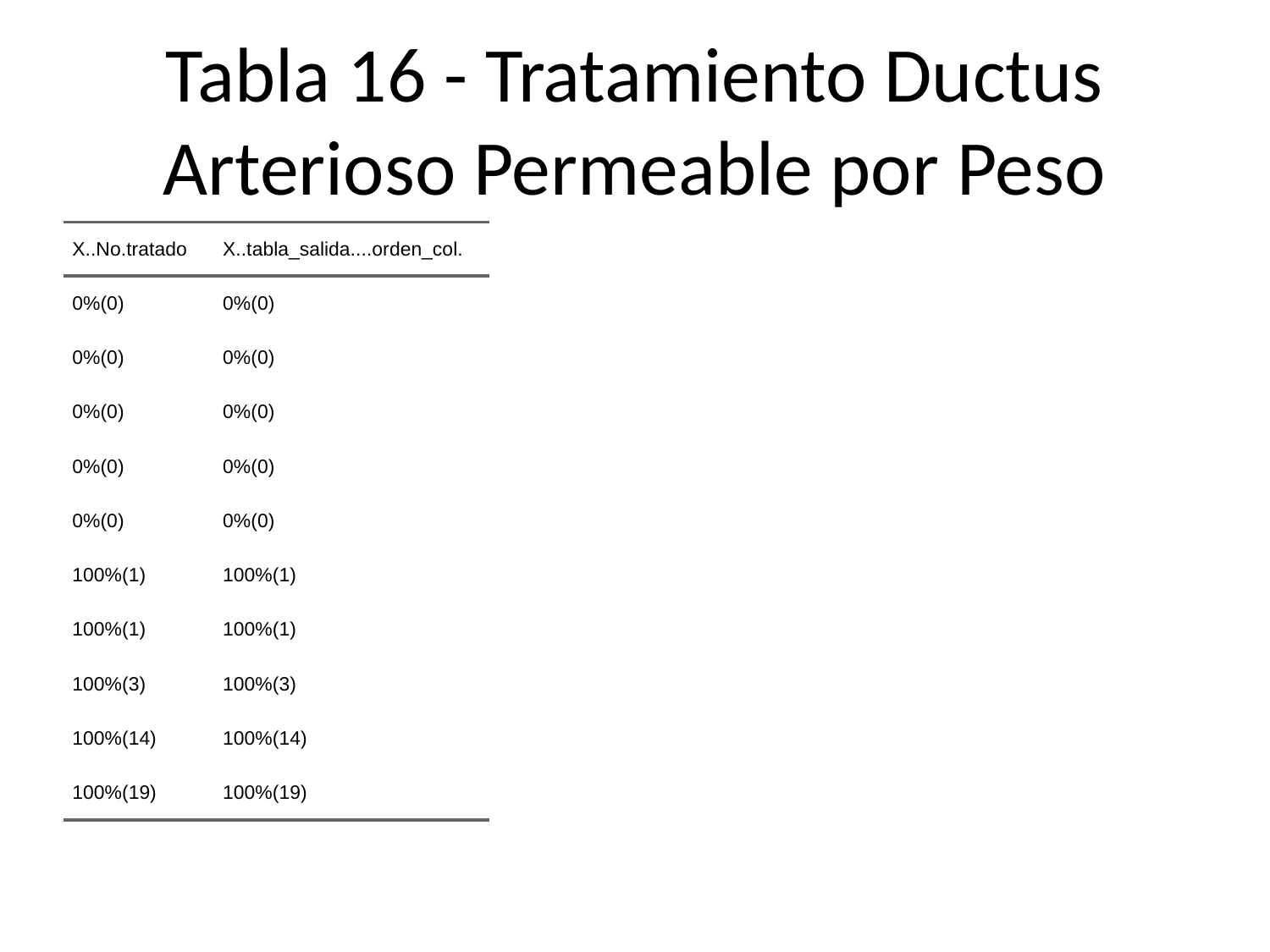

# Tabla 16 - Tratamiento Ductus Arterioso Permeable por Peso
| X..No.tratado | X..tabla\_salida....orden\_col. |
| --- | --- |
| 0%(0) | 0%(0) |
| 0%(0) | 0%(0) |
| 0%(0) | 0%(0) |
| 0%(0) | 0%(0) |
| 0%(0) | 0%(0) |
| 100%(1) | 100%(1) |
| 100%(1) | 100%(1) |
| 100%(3) | 100%(3) |
| 100%(14) | 100%(14) |
| 100%(19) | 100%(19) |